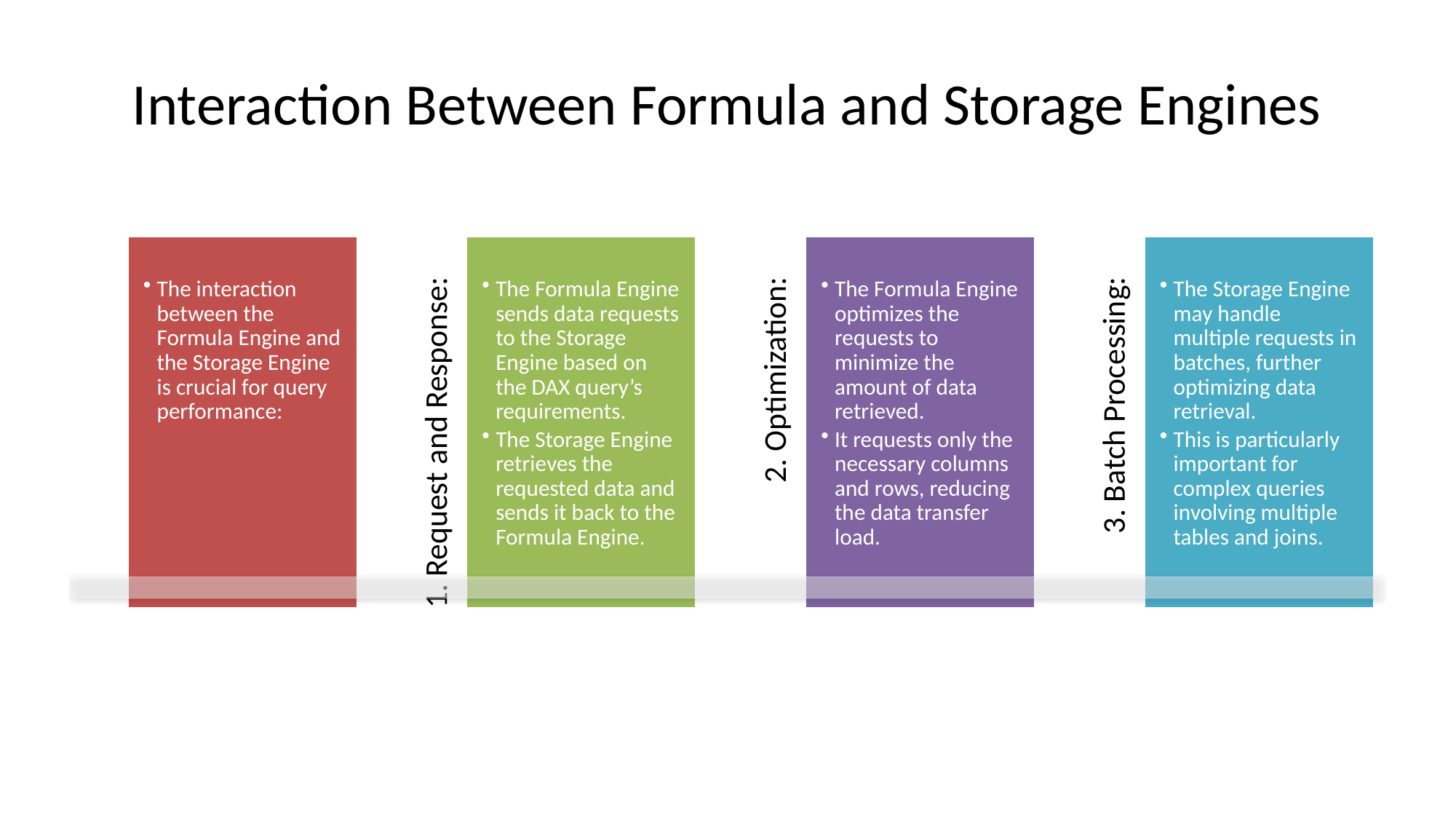

# Interaction Between Formula and Storage Engines

The interaction between the Formula Engine and the Storage Engine is crucial for query performance:
1. Request and Response:
The Formula Engine sends data requests to the Storage Engine based on the DAX query’s requirements.
The Storage Engine retrieves the requested data and sends it back to the Formula Engine.
2. Optimization:
The Formula Engine optimizes the requests to minimize the amount of data retrieved.
It requests only the necessary columns and rows, reducing the data transfer load.
3. Batch Processing:
The Storage Engine may handle multiple requests in batches, further optimizing data retrieval.
This is particularly important for complex queries involving multiple tables and joins.